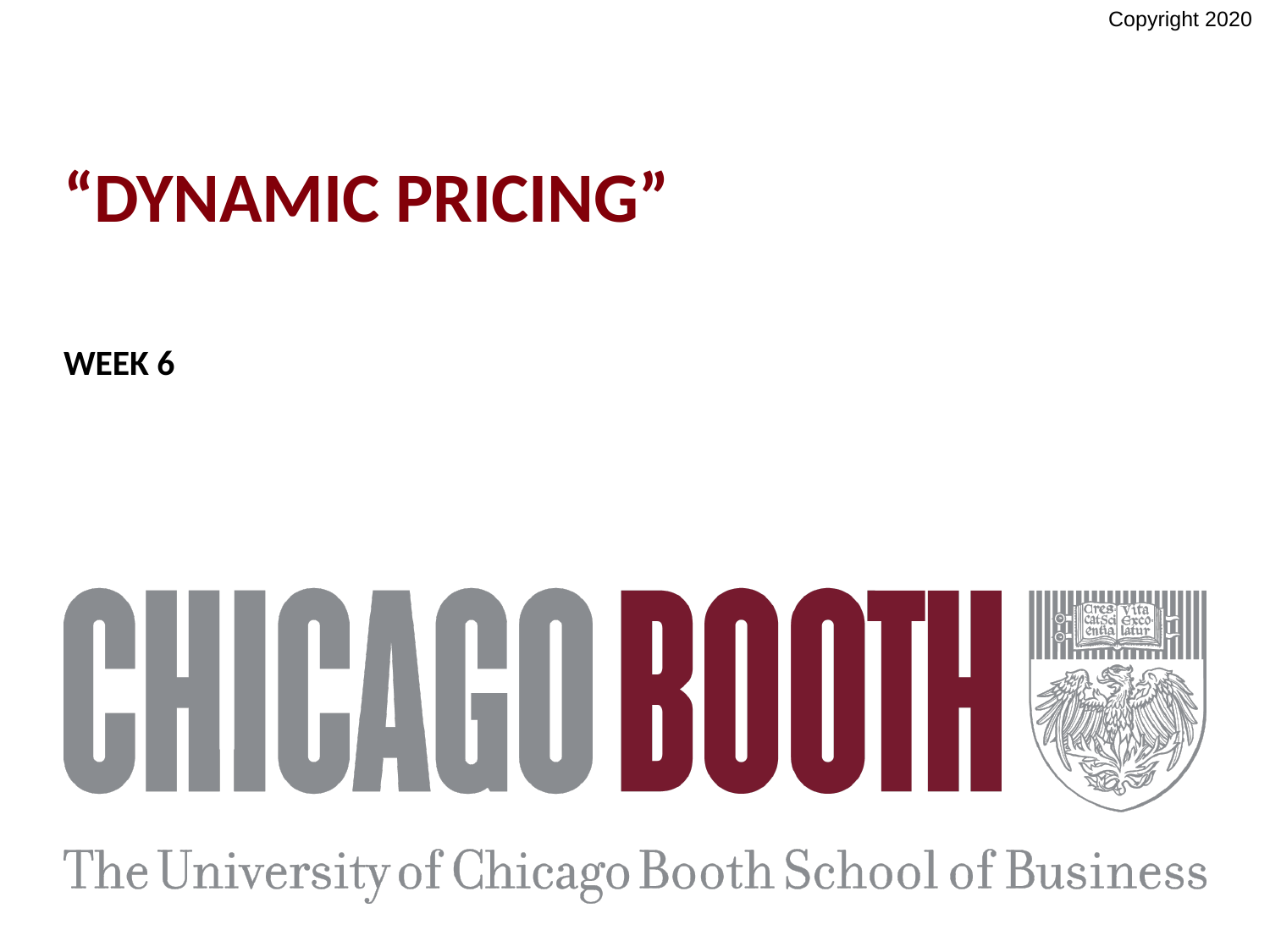

Copyright 2020
# “DYNAMIC PRICING”
WEEK 6